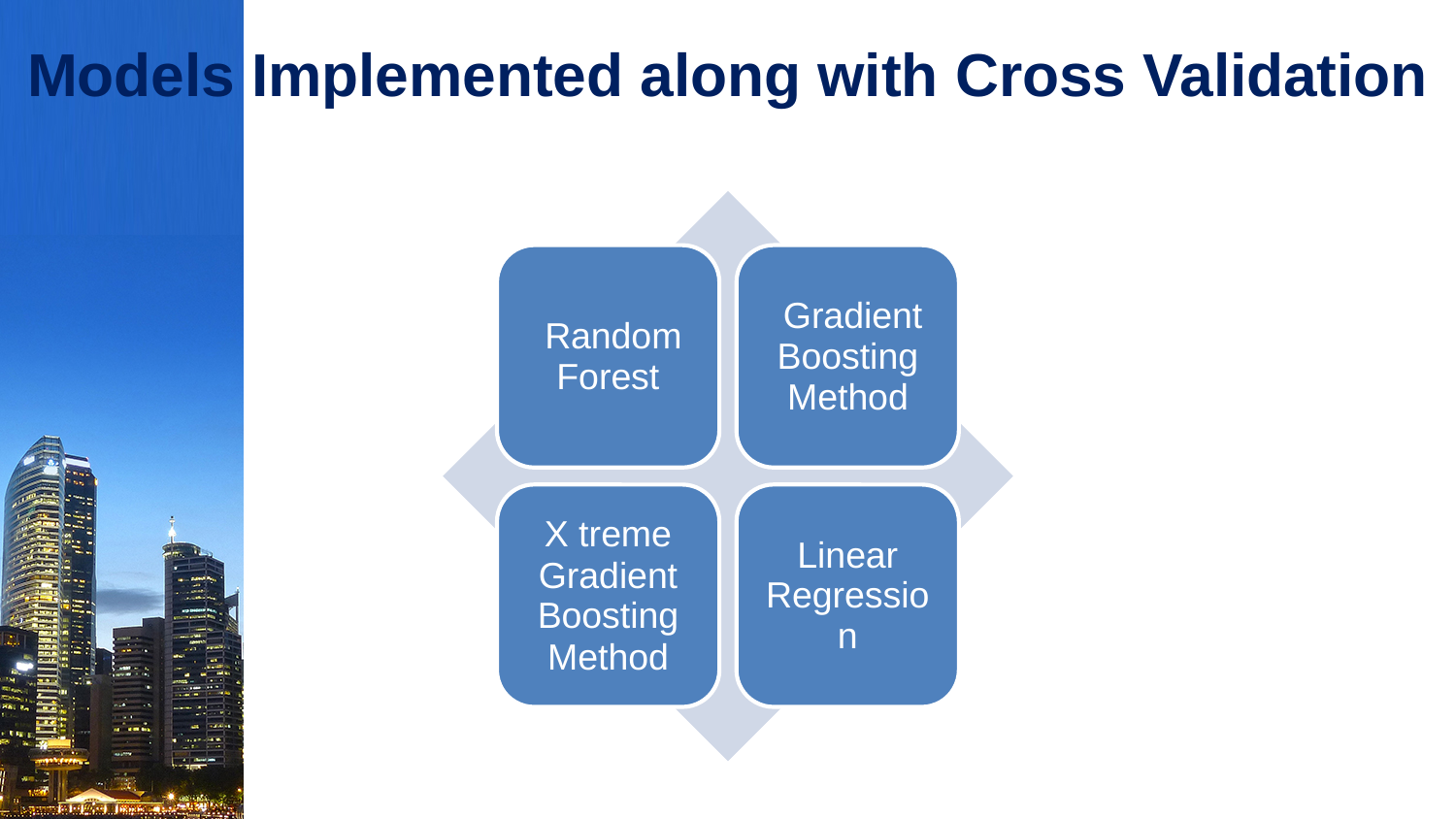

# Models Implemented along with Cross Validation
 Random Forest
 Gradient Boosting Method
X treme Gradient Boosting Method
Linear Regression